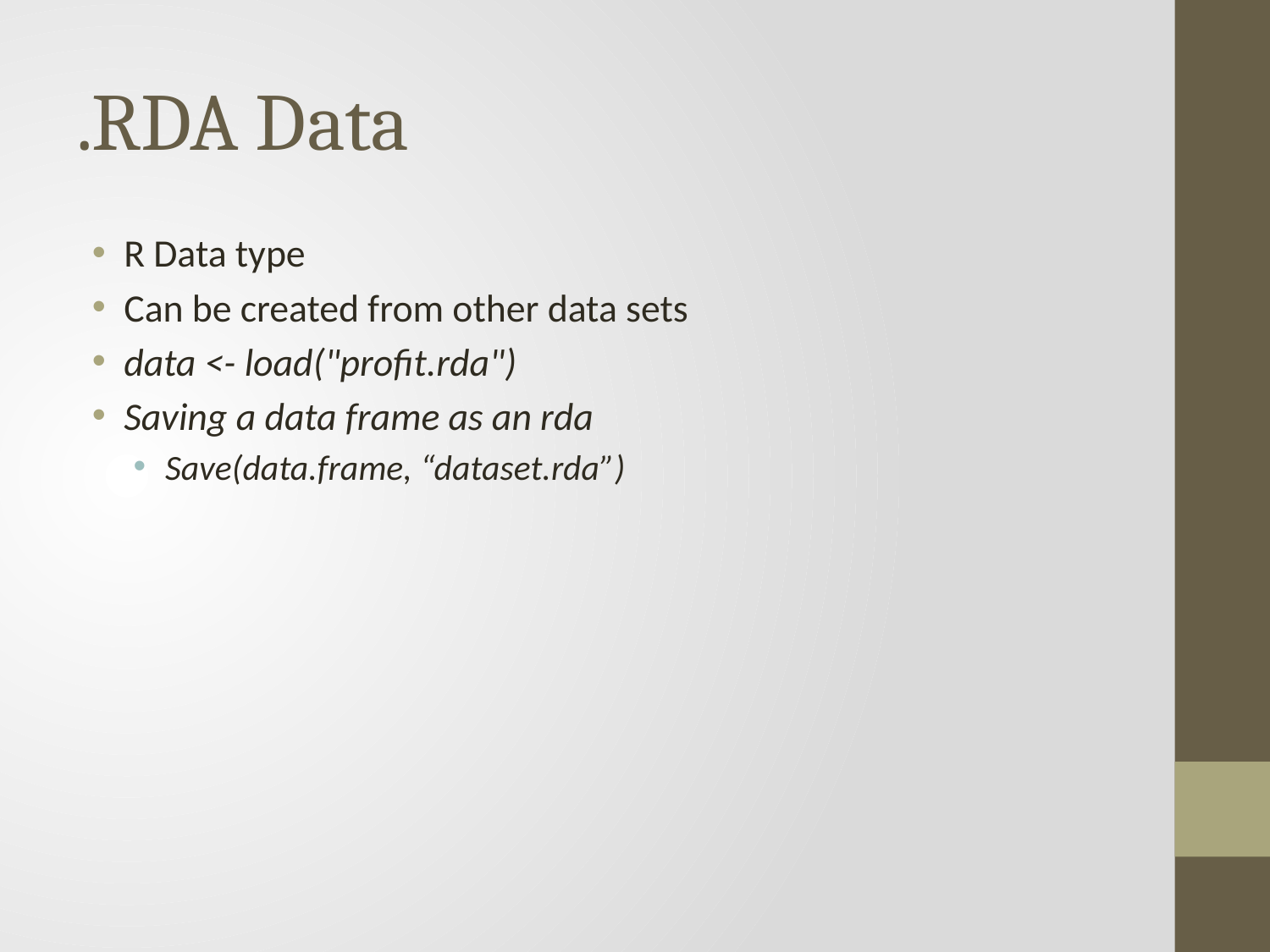

# .RDA Data
R Data type
Can be created from other data sets
data <- load("profit.rda")
Saving a data frame as an rda
Save(data.frame, “dataset.rda”)